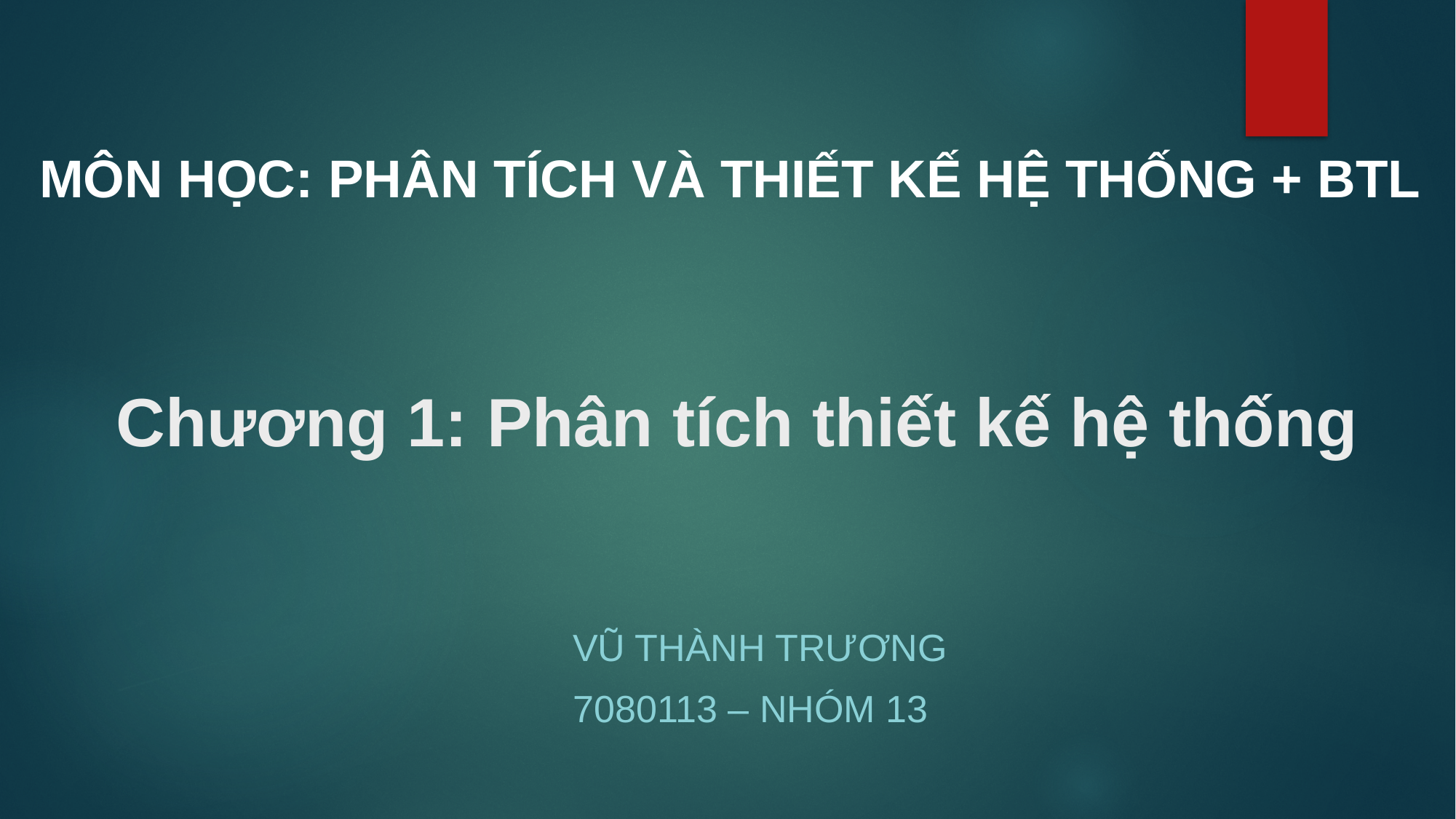

MÔN HỌC: PHÂN TÍCH VÀ THIẾT KẾ HỆ THỐNG + BTL
# Chương 1: Phân tích thiết kế hệ thống
Vũ Thành Trương
7080113 – Nhóm 13